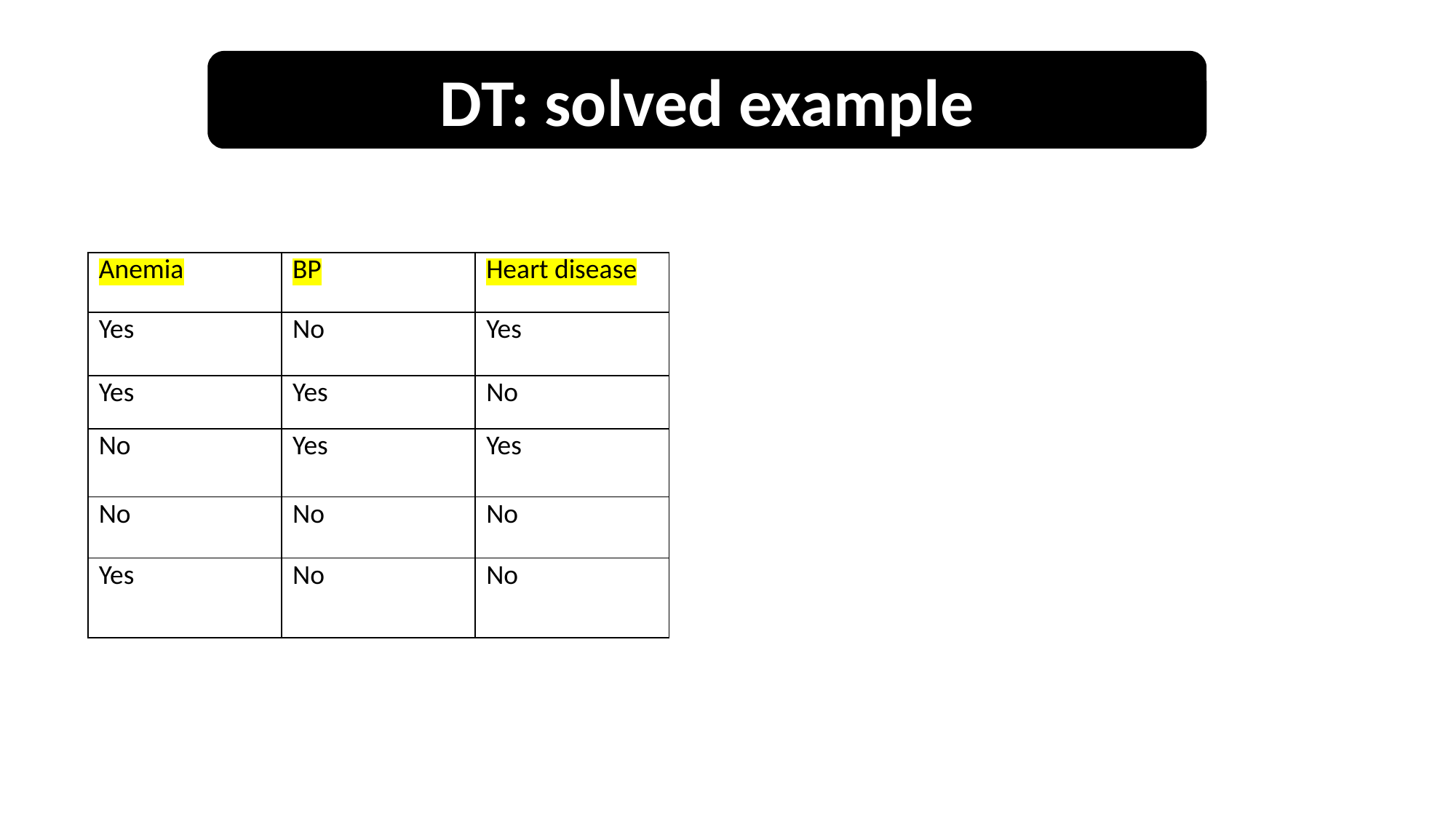

DT: solved example
| Anemia | BP | Heart disease |
| --- | --- | --- |
| Yes | No | Yes |
| Yes | Yes | No |
| No | Yes | Yes |
| No | No | No |
| Yes | No | No |